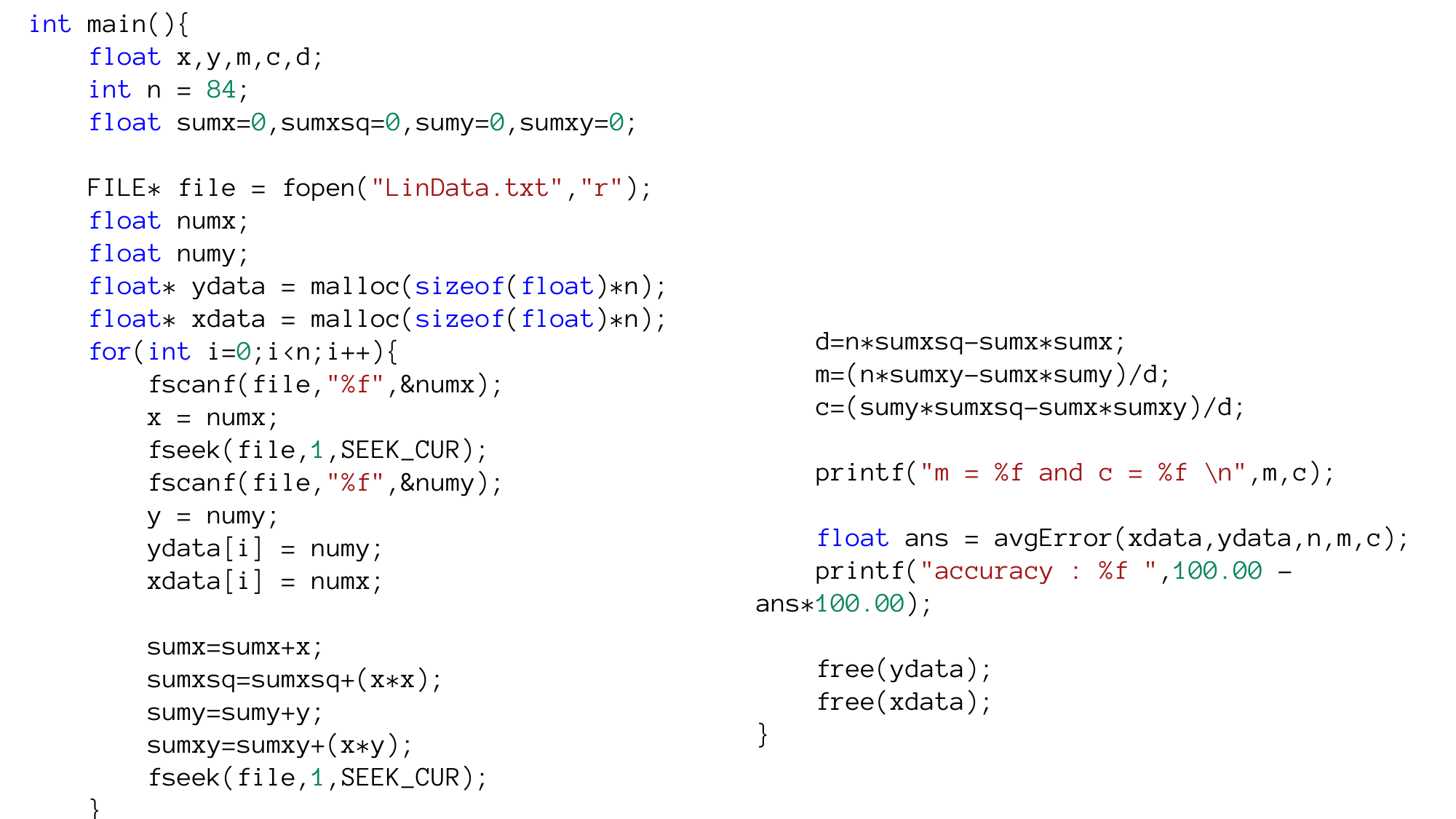

int main(){
    float x,y,m,c,d;
    int n = 84;
    float sumx=0,sumxsq=0,sumy=0,sumxy=0;
    FILE* file = fopen("LinData.txt","r");
    float numx;
    float numy;
    float* ydata = malloc(sizeof(float)*n);
    float* xdata = malloc(sizeof(float)*n);
    for(int i=0;i<n;i++){
        fscanf(file,"%f",&numx);
        x = numx;
        fseek(file,1,SEEK_CUR);
        fscanf(file,"%f",&numy);
        y = numy;
        ydata[i] = numy;
        xdata[i] = numx;
        sumx=sumx+x;
        sumxsq=sumxsq+(x*x);
        sumy=sumy+y;
        sumxy=sumxy+(x*y);
        fseek(file,1,SEEK_CUR);
    }

    d=n*sumxsq-sumx*sumx;
    m=(n*sumxy-sumx*sumy)/d;
    c=(sumy*sumxsq-sumx*sumxy)/d;
    printf("m = %f and c = %f \n",m,c);
    float ans = avgError(xdata,ydata,n,m,c);
    printf("accuracy : %f ",100.00 - ans*100.00);
    free(ydata);
    free(xdata);
}